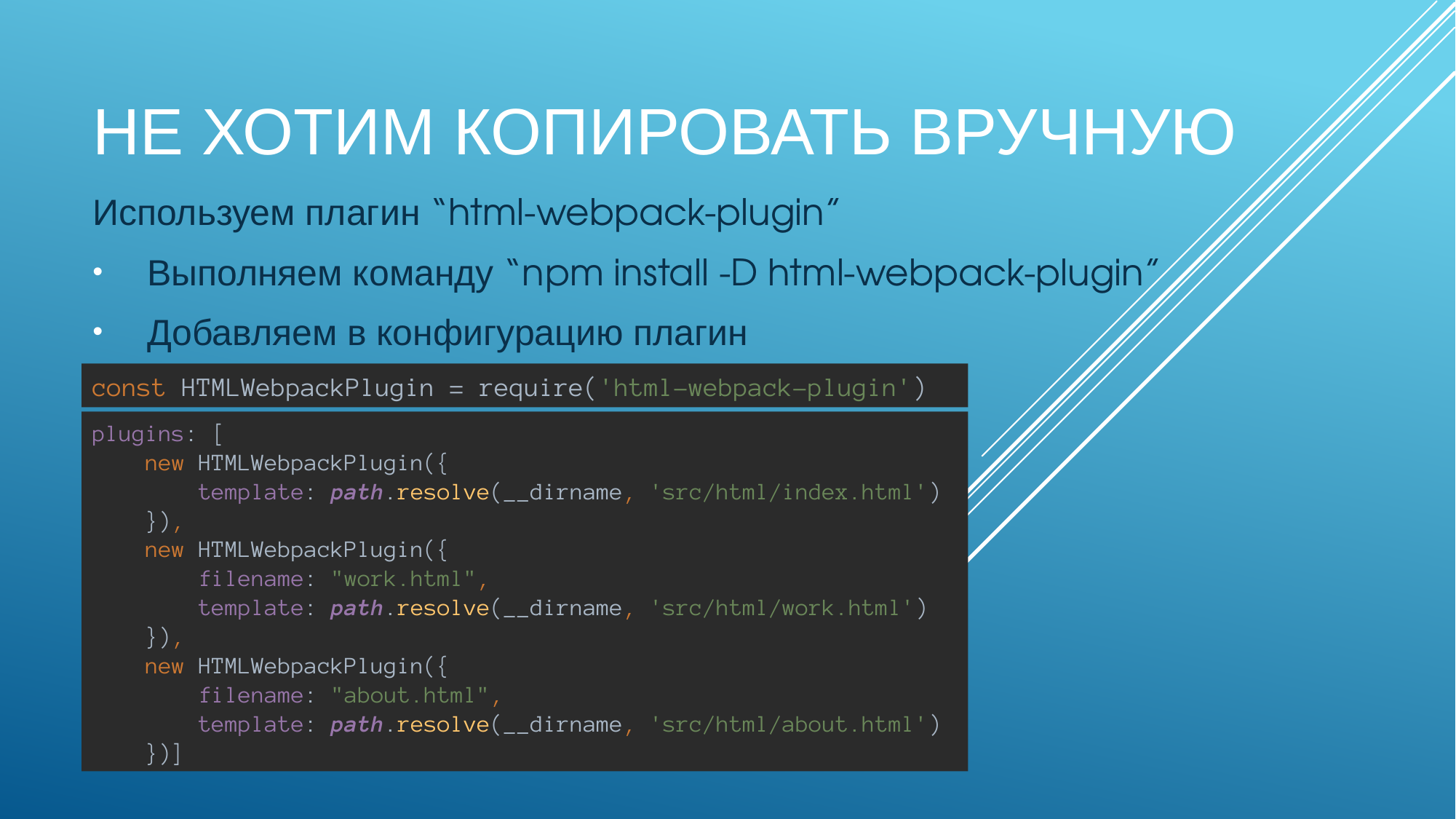

# Не хотим копировать вручную
Используем плагин “html-webpack-plugin”
Выполняем команду “npm install -D html-webpack-plugin”
Добавляем в конфигурацию плагин

const HTMLWebpackPlugin = require('html-webpack-plugin')
plugins: [
    new HTMLWebpackPlugin({
        template: path.resolve(__dirname, 'src/html/index.html')
    }),
    new HTMLWebpackPlugin({
        filename: "work.html",
        template: path.resolve(__dirname, 'src/html/work.html')
    }),
    new HTMLWebpackPlugin({
        filename: "about.html",
        template: path.resolve(__dirname, 'src/html/about.html')
    })]